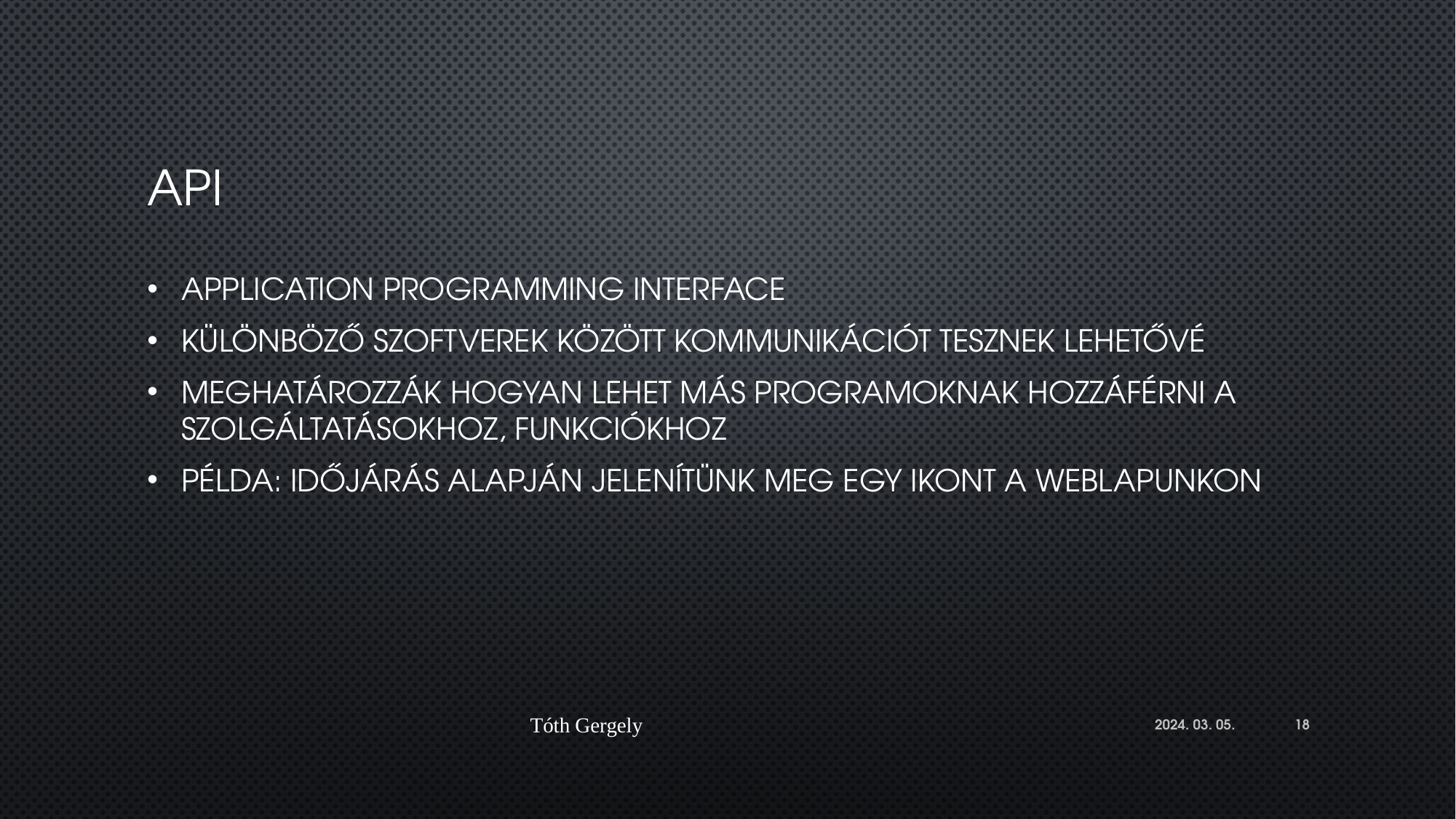

# API
Application Programming Interface
Különböző szoftverek között kommunikációt tesznek lehetővé
Meghatározzák hogyan lehet más programoknak hozzáférni a szolgáltatásokhoz, funkciókhoz
Példa: időjárás alapján jelenítünk meg egy ikont a weblapunkon

Tóth Gergely
2024. 03. 05.
18